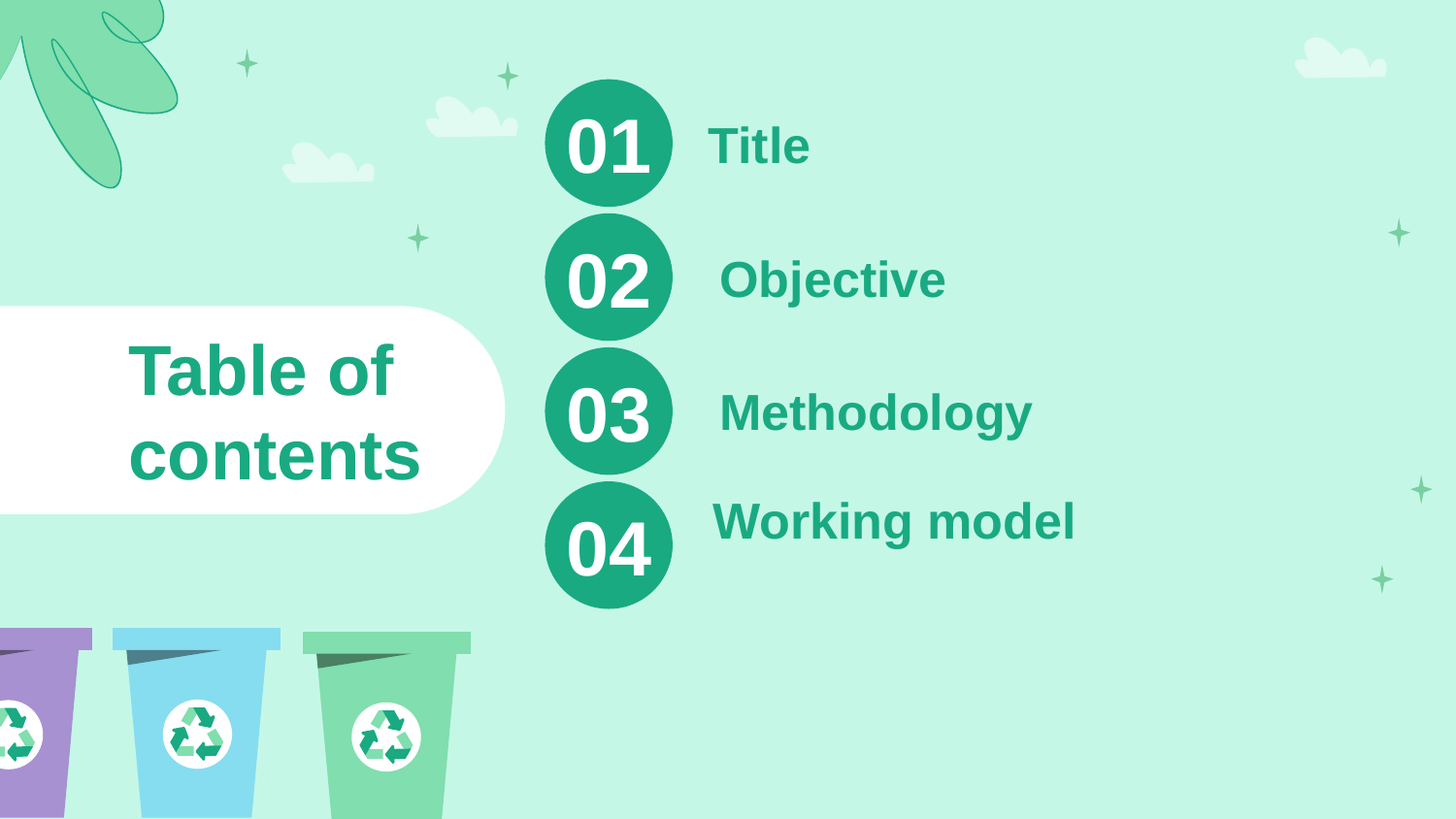

01
Title

02
Objective

# Table of contents

03
Methodology

Working model
04